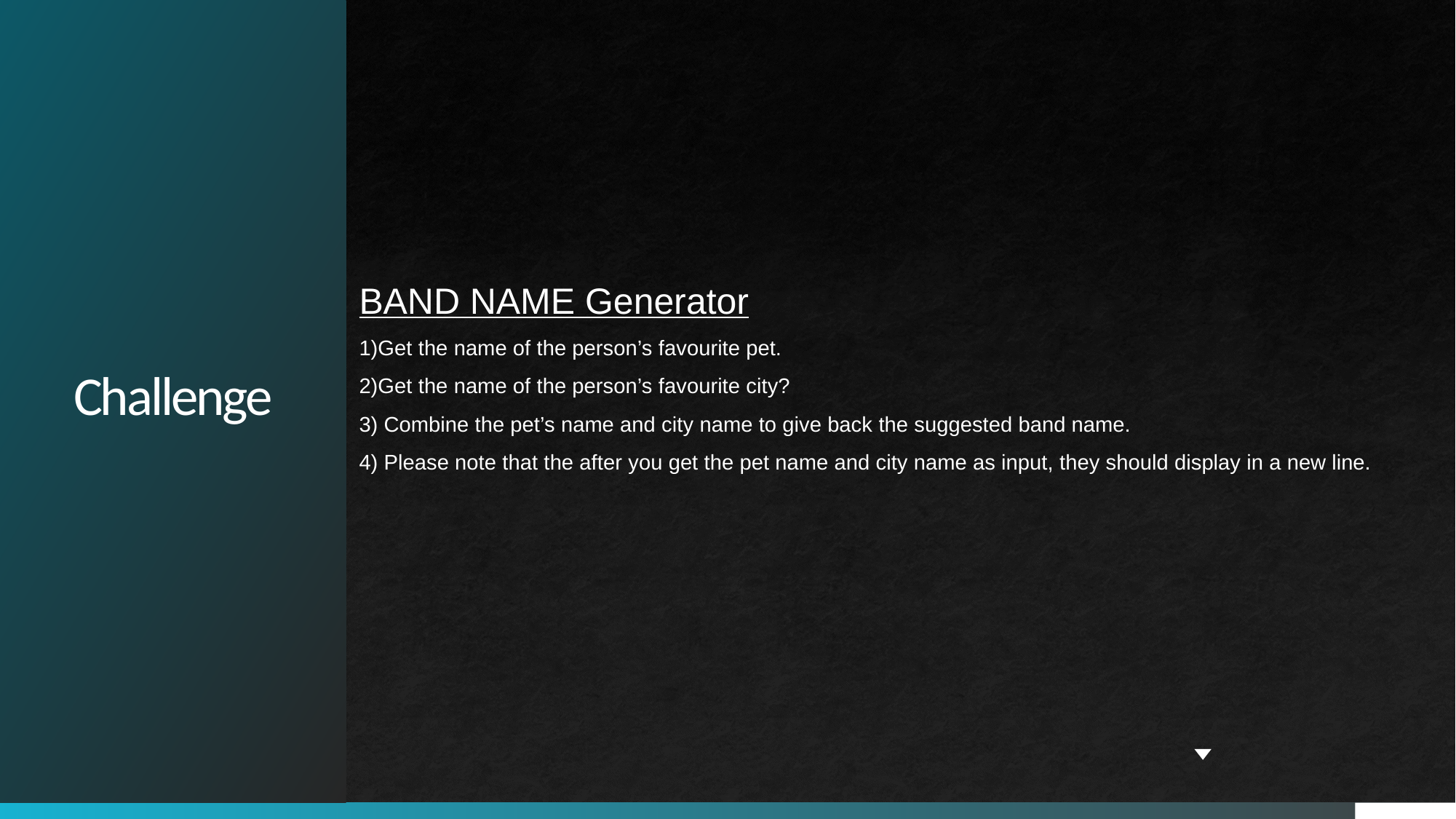

BAND NAME Generator
1)Get the name of the person’s favourite pet.
2)Get the name of the person’s favourite city?
3) Combine the pet’s name and city name to give back the suggested band name.
4) Please note that the after you get the pet name and city name as input, they should display in a new line.

# Challenge